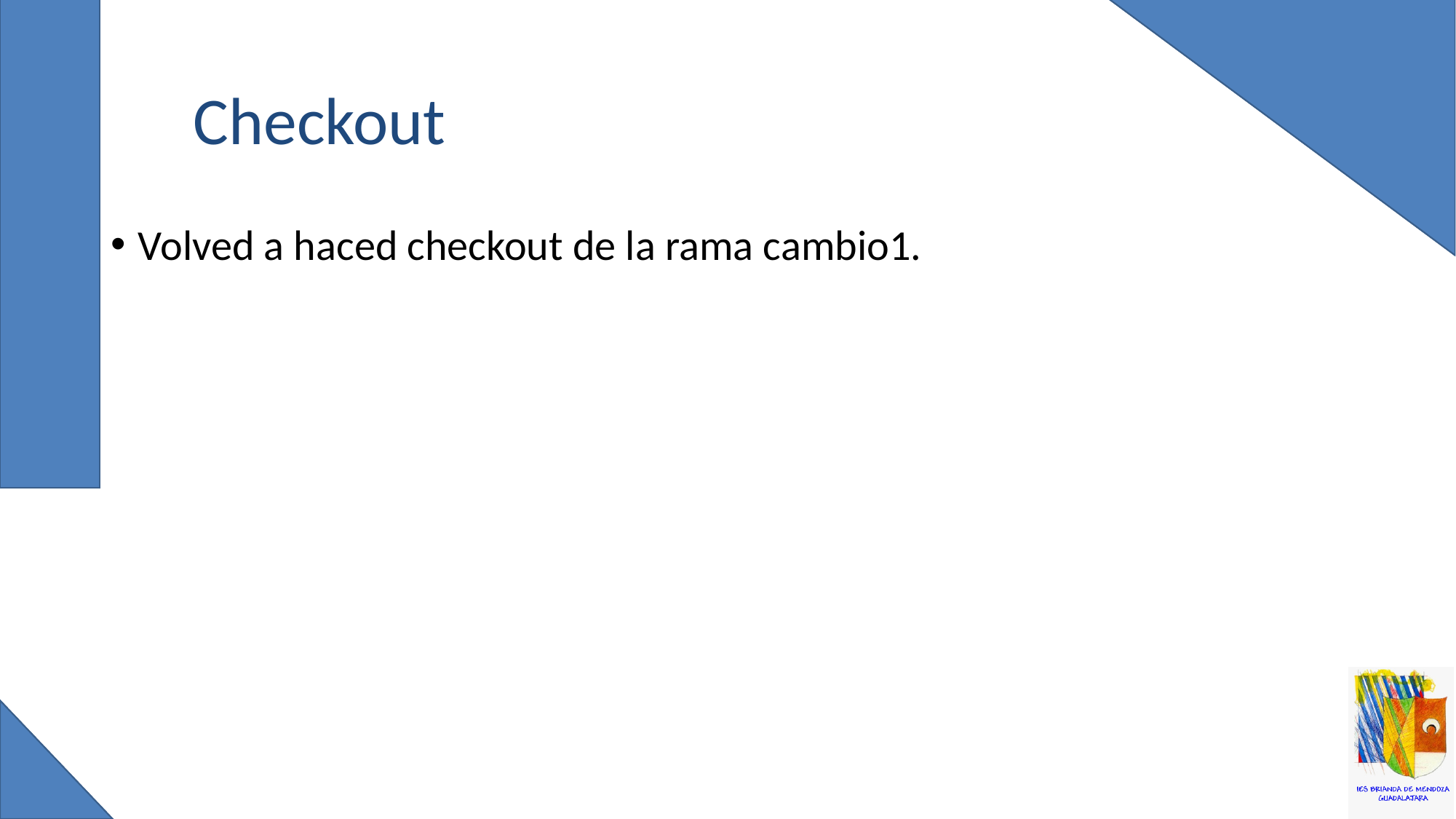

# Checkout
Volved a haced checkout de la rama cambio1.